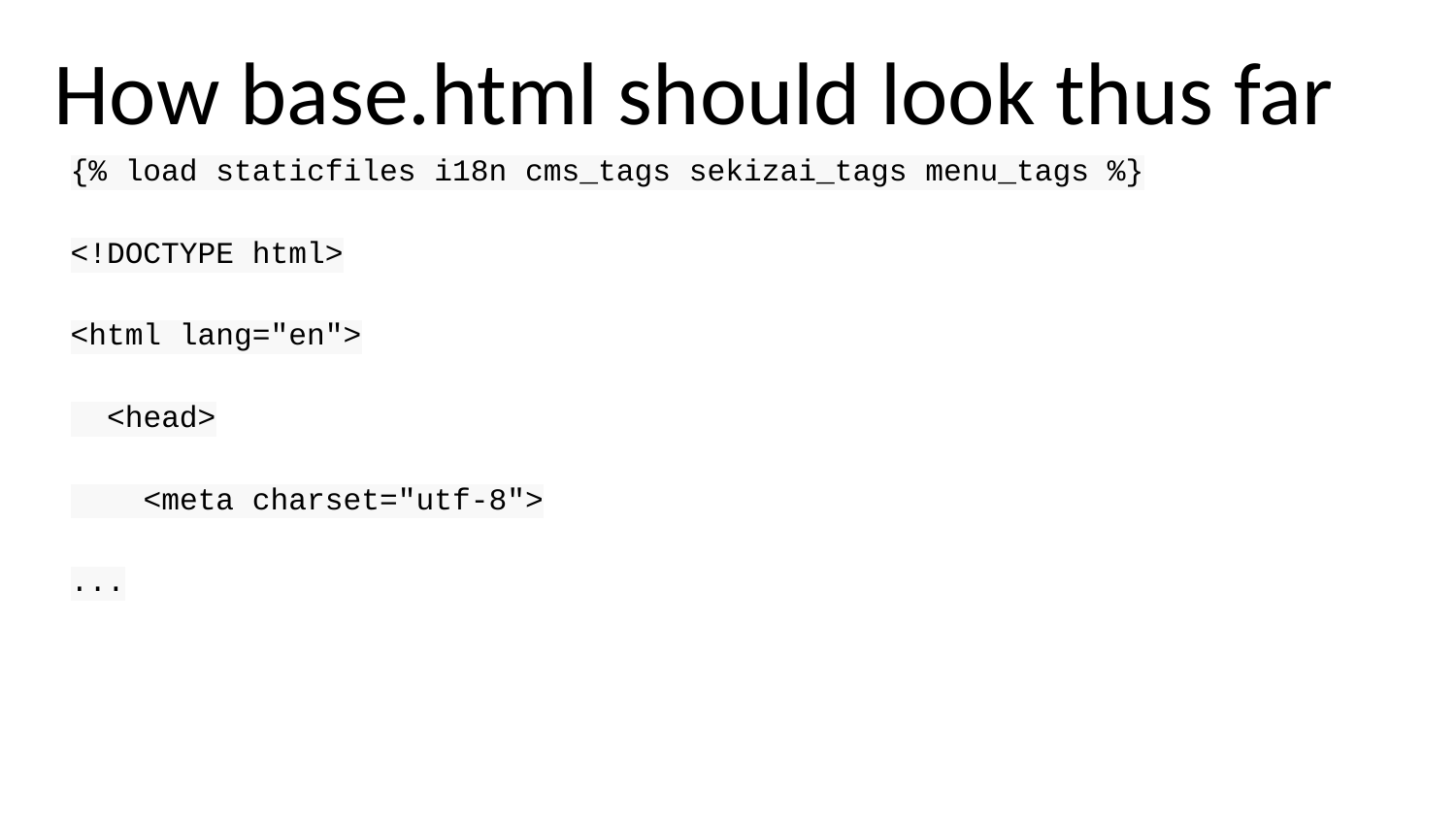

# How base.html should look thus far
{% load staticfiles i18n cms_tags sekizai_tags menu_tags %}
<!DOCTYPE html>
<html lang="en">
  <head>
    <meta charset="utf-8">
...